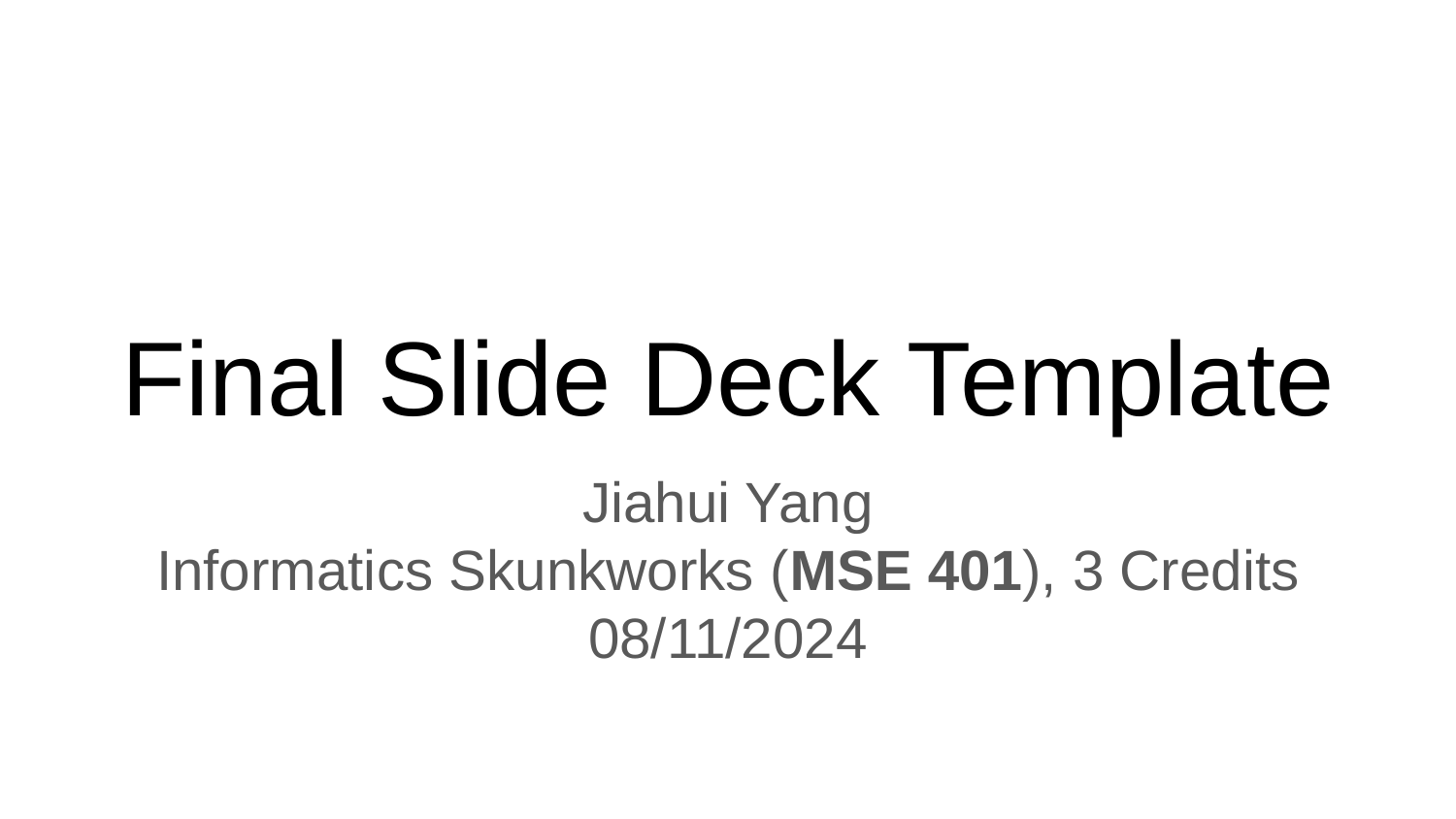

# Final Slide Deck Template
Jiahui Yang
Informatics Skunkworks (MSE 401), 3 Credits
08/11/2024